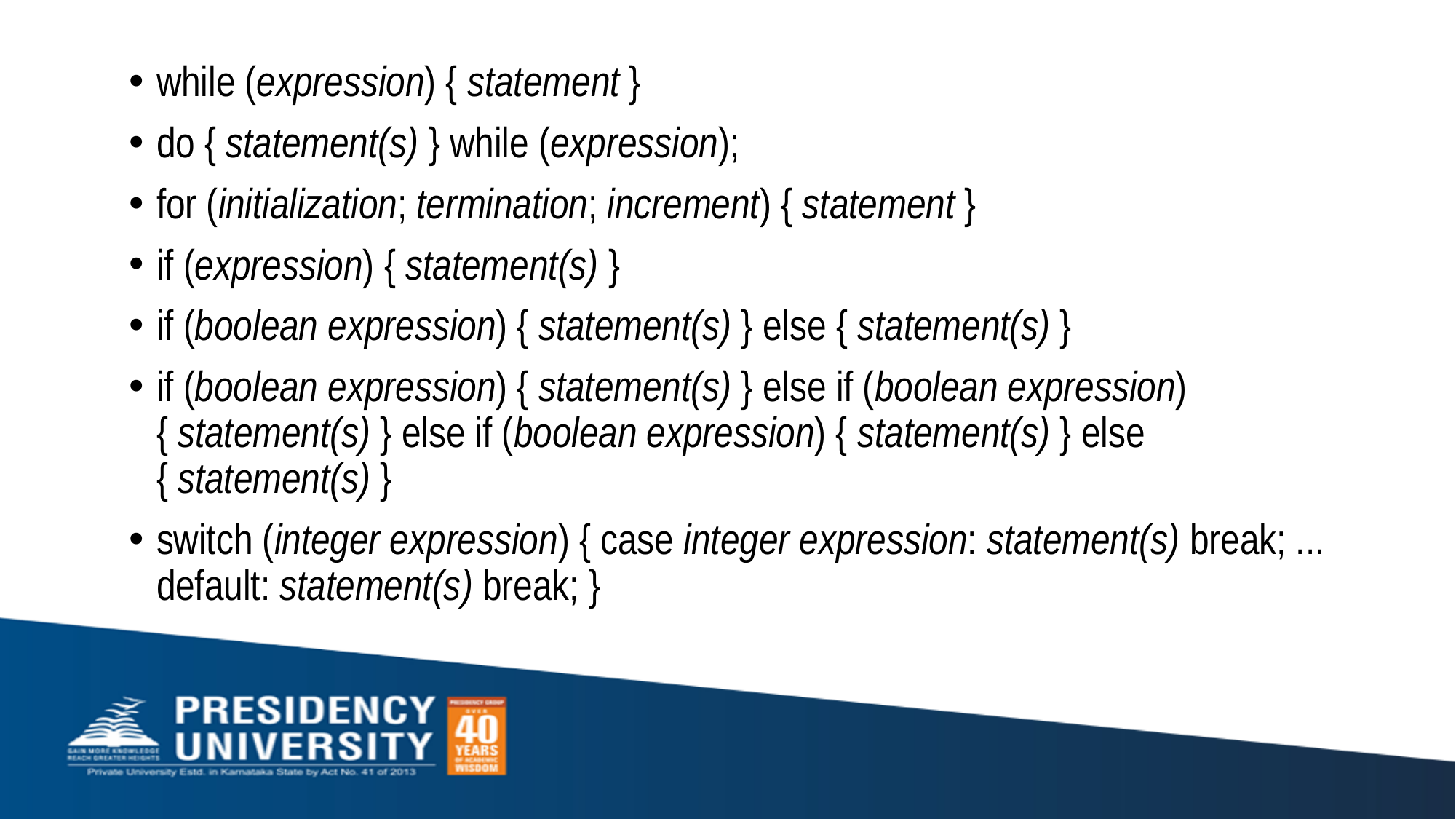

while (expression) { statement }
do { statement(s) } while (expression);
for (initialization; termination; increment) { statement }
if (expression) { statement(s) }
if (boolean expression) { statement(s) } else { statement(s) }
if (boolean expression) { statement(s) } else if (boolean expression) { statement(s) } else if (boolean expression) { statement(s) } else { statement(s) }
switch (integer expression) { case integer expression: statement(s) break; ... default: statement(s) break; }